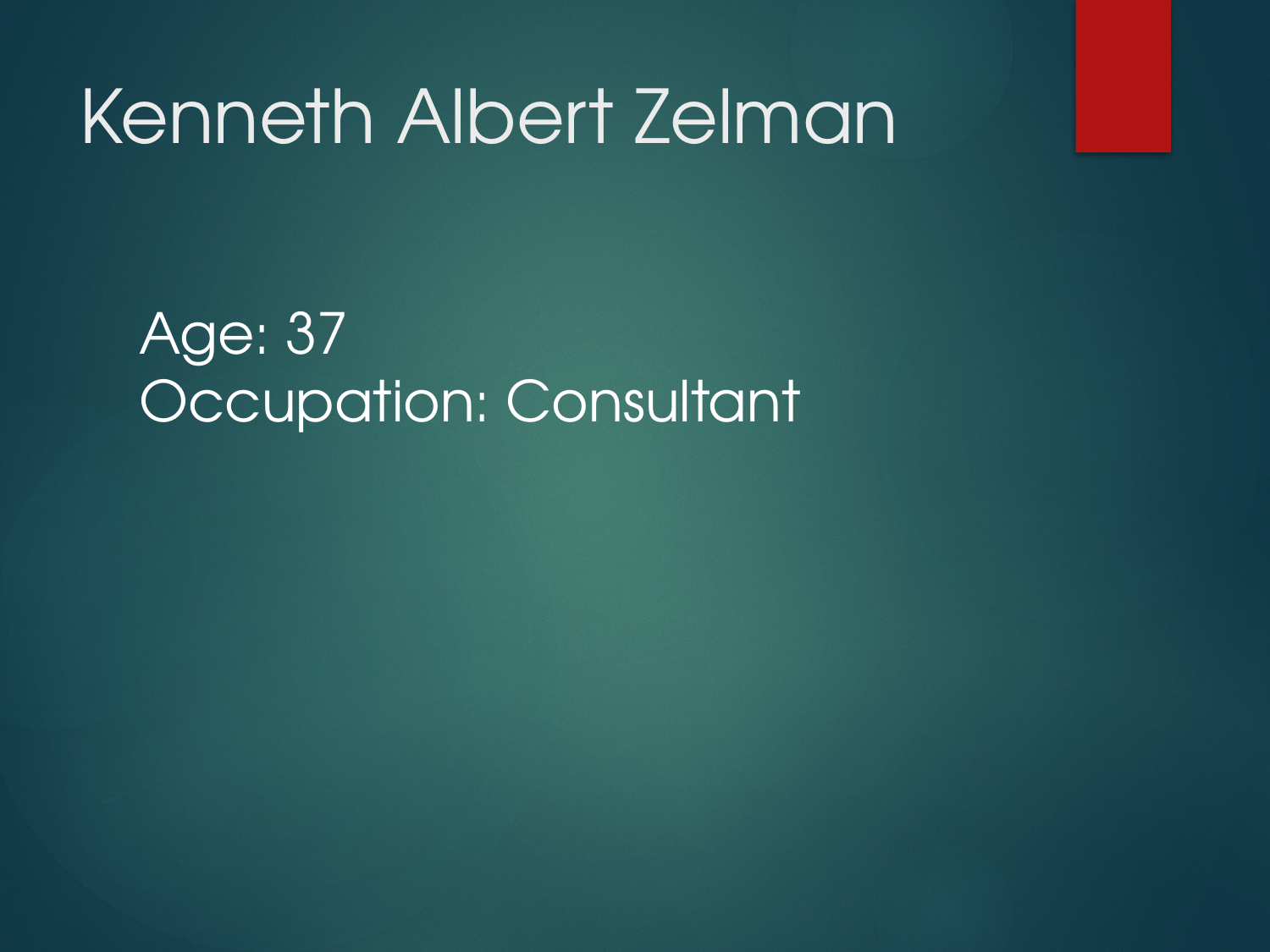

# Kenneth Albert Zelman

Age: 37
Occupation: Consultant